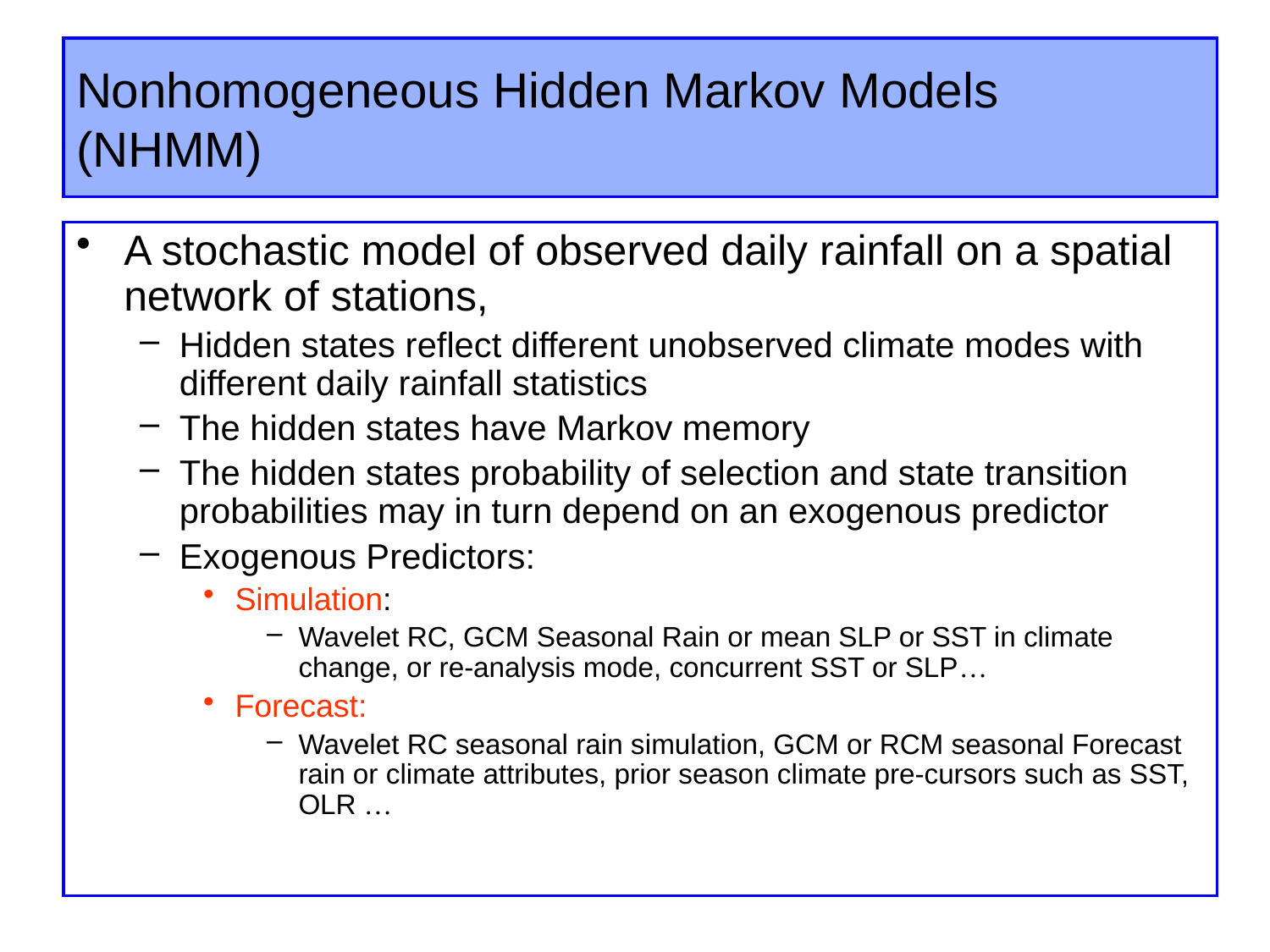

# Nonhomogeneous Hidden Markov Models (NHMM)
A stochastic model of observed daily rainfall on a spatial network of stations,
Hidden states reflect different unobserved climate modes with different daily rainfall statistics
The hidden states have Markov memory
The hidden states probability of selection and state transition probabilities may in turn depend on an exogenous predictor
Exogenous Predictors:
Simulation:
Wavelet RC, GCM Seasonal Rain or mean SLP or SST in climate change, or re-analysis mode, concurrent SST or SLP…
Forecast:
Wavelet RC seasonal rain simulation, GCM or RCM seasonal Forecast rain or climate attributes, prior season climate pre-cursors such as SST, OLR …